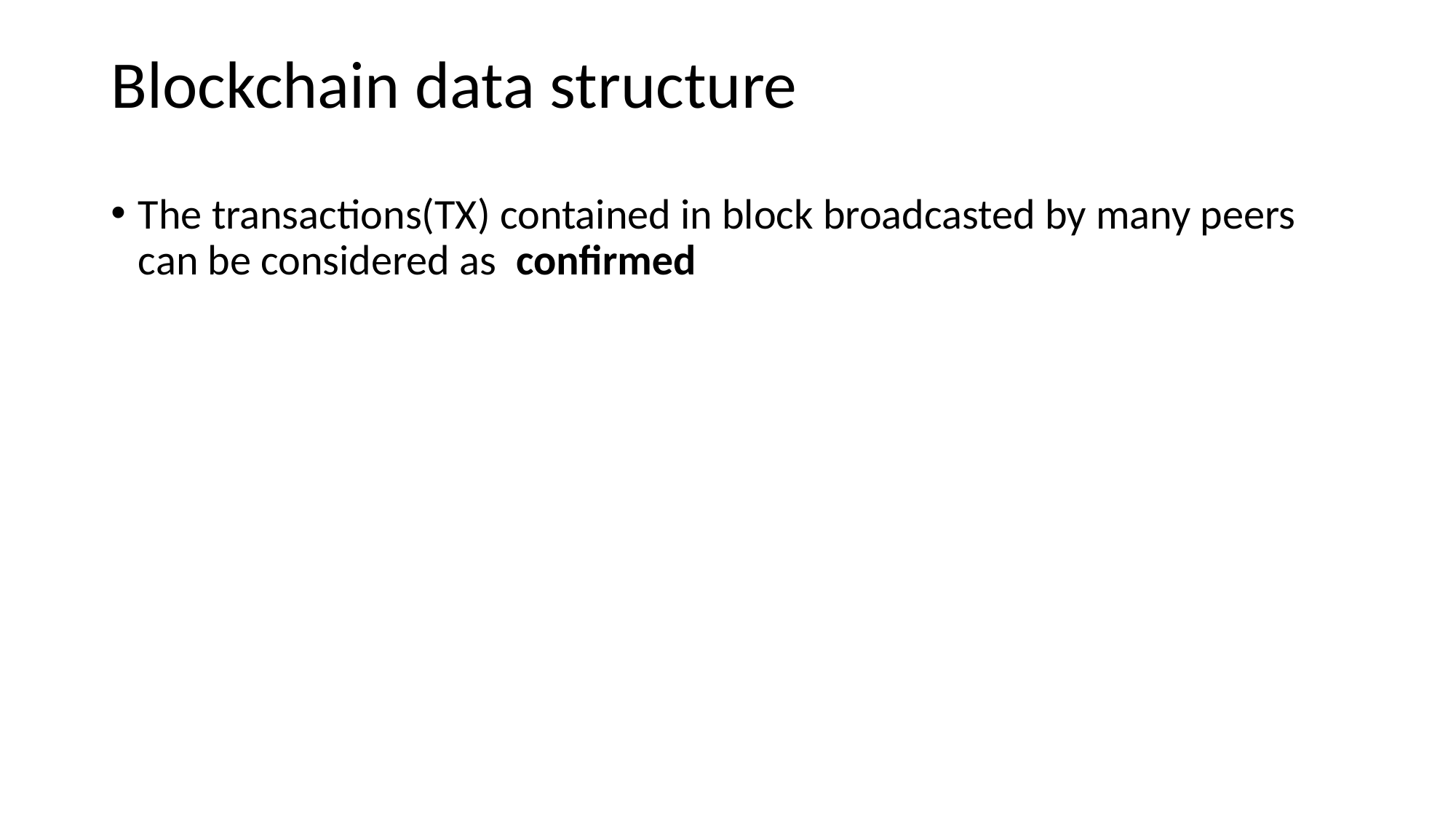

# Blockchain data structure
The transactions(TX) contained in block broadcasted by many peers can be considered as  confirmed